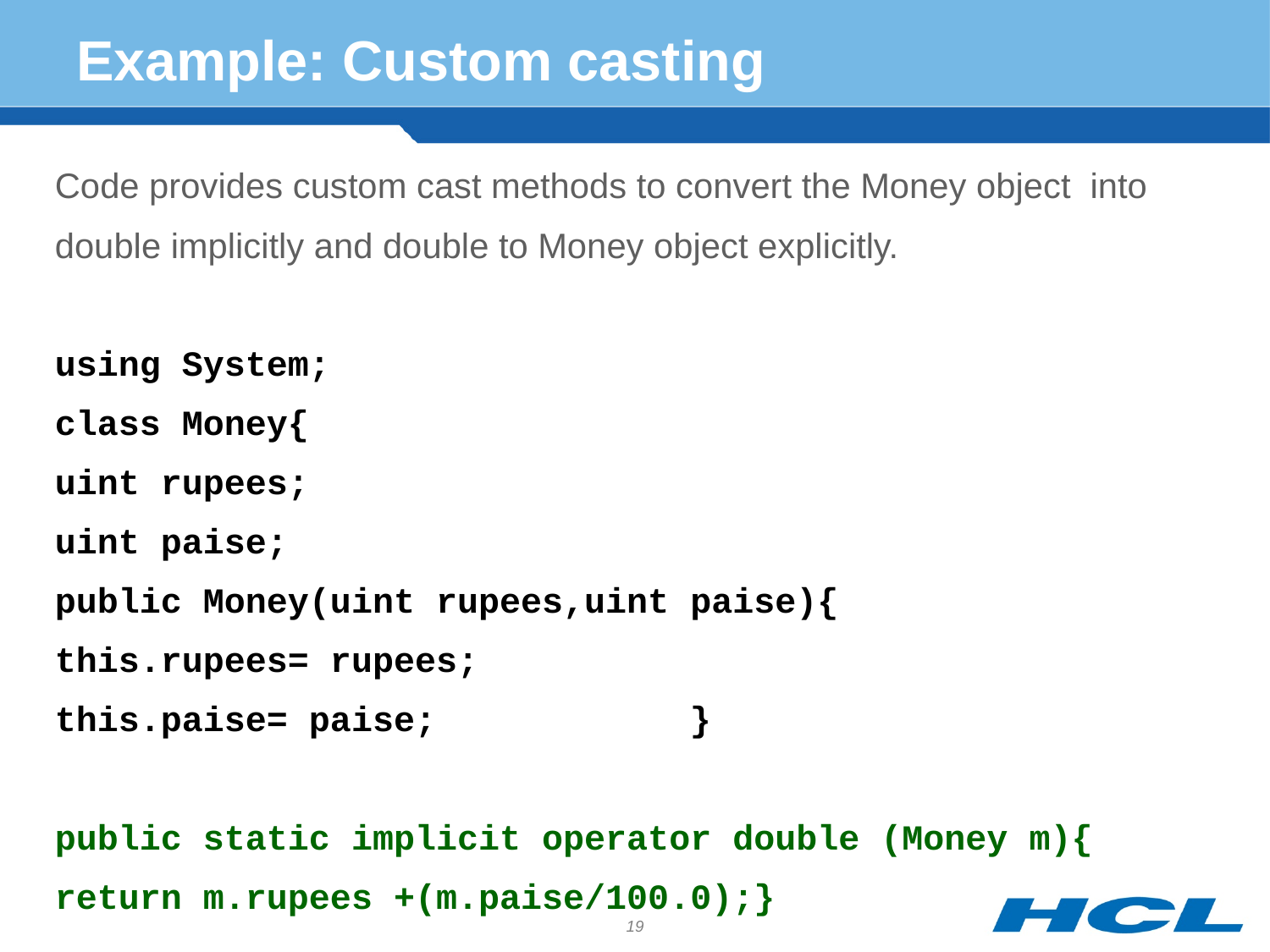

# Example: Custom casting
Code provides custom cast methods to convert the Money object  into double implicitly and double to Money object explicitly.

using System;
class Money{
uint rupees;
uint paise;
public Money(uint rupees,uint paise){
this.rupees= rupees;
this.paise= paise;		}

public static implicit operator double (Money m){
return m.rupees +(m.paise/100.0);}
19